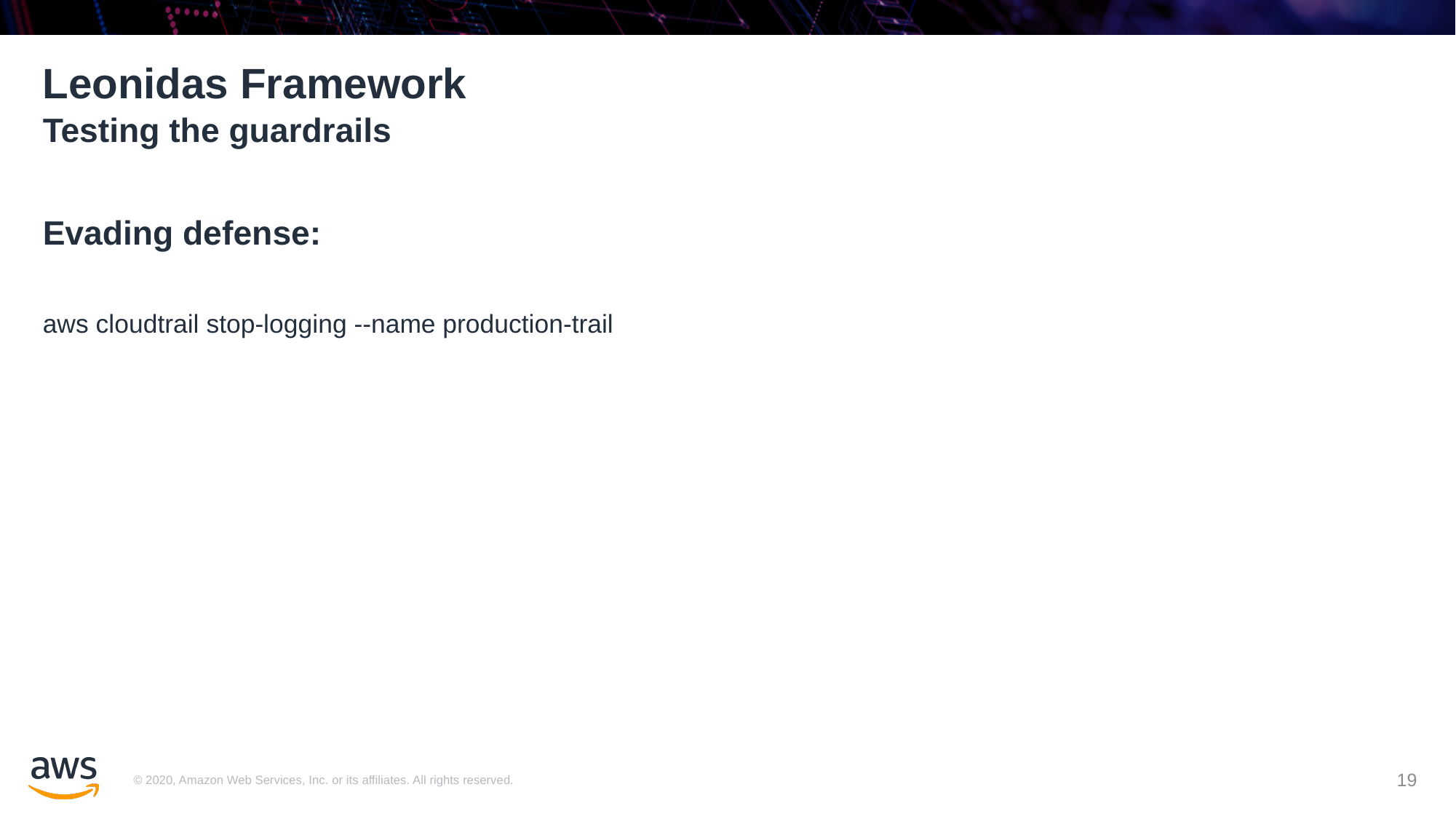

# Leonidas Framework
Testing the guardrails

Evading defense:

aws cloudtrail stop-logging --name production-trail

19